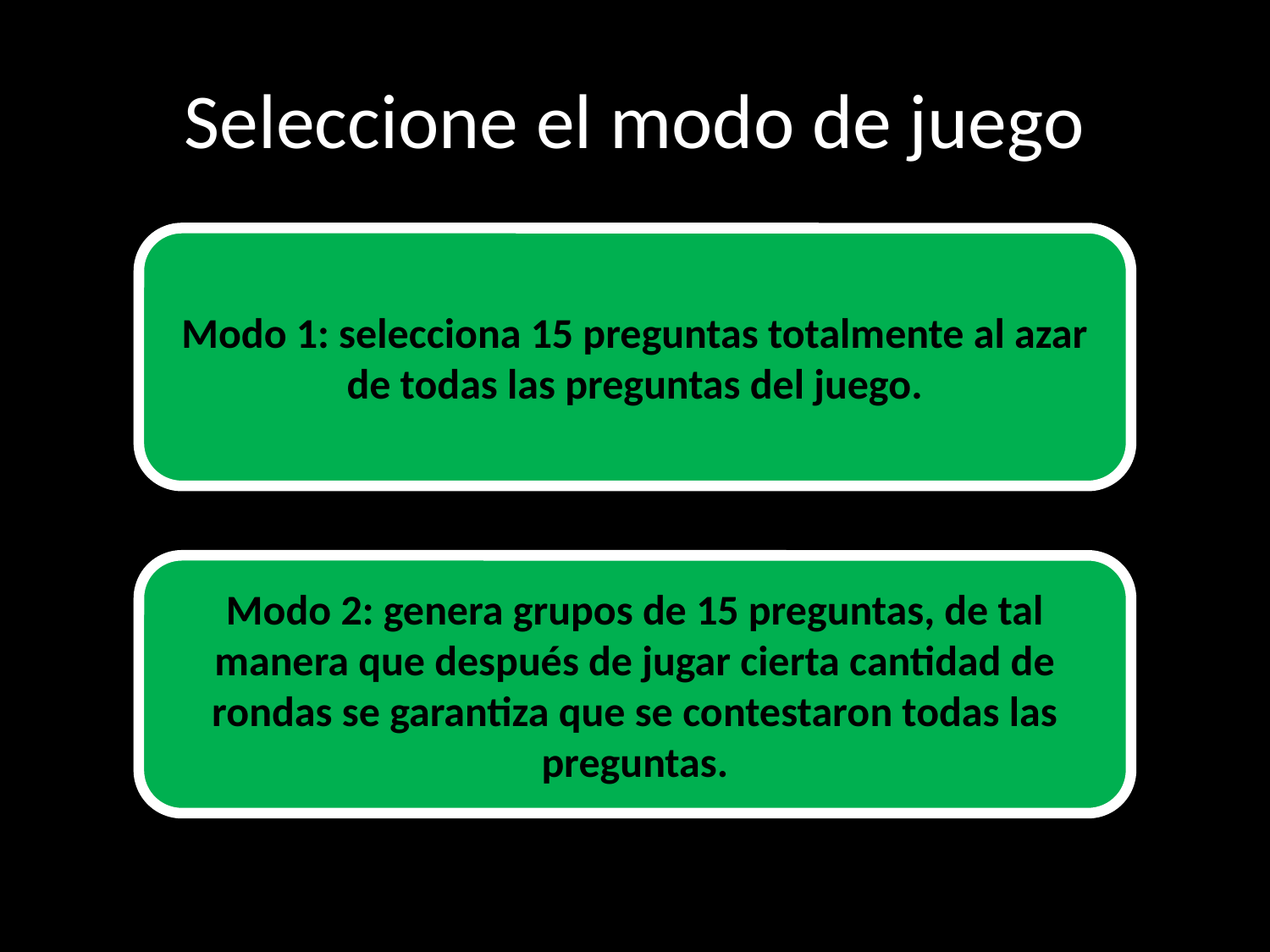

# Seleccione el modo de juego
Modo 1: selecciona 15 preguntas totalmente al azar de todas las preguntas del juego.
Modo 2: genera grupos de 15 preguntas, de tal manera que después de jugar cierta cantidad de rondas se garantiza que se contestaron todas las preguntas.